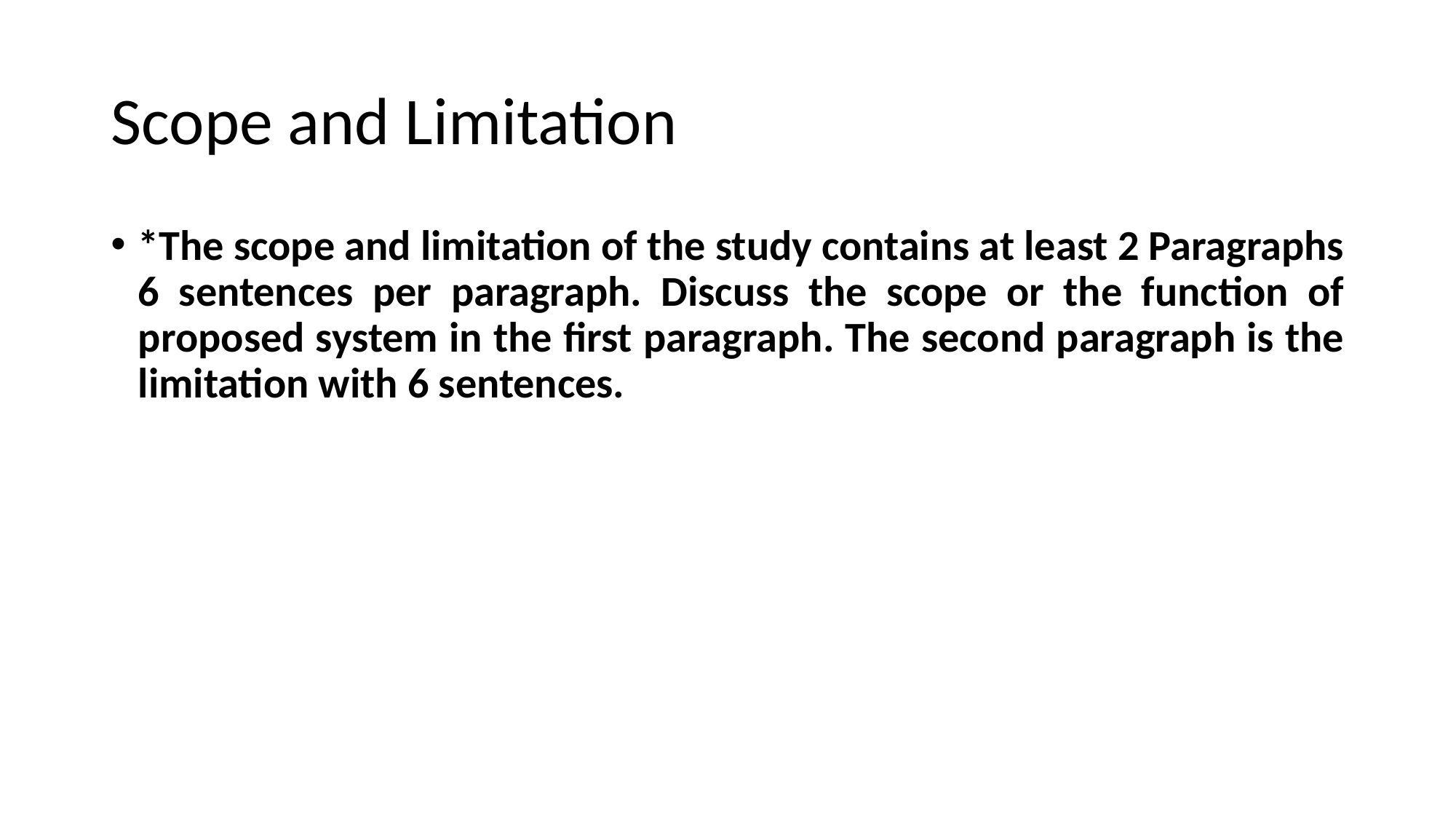

# Scope and Limitation
*The scope and limitation of the study contains at least 2 Paragraphs 6 sentences per paragraph. Discuss the scope or the function of proposed system in the first paragraph. The second paragraph is the limitation with 6 sentences.